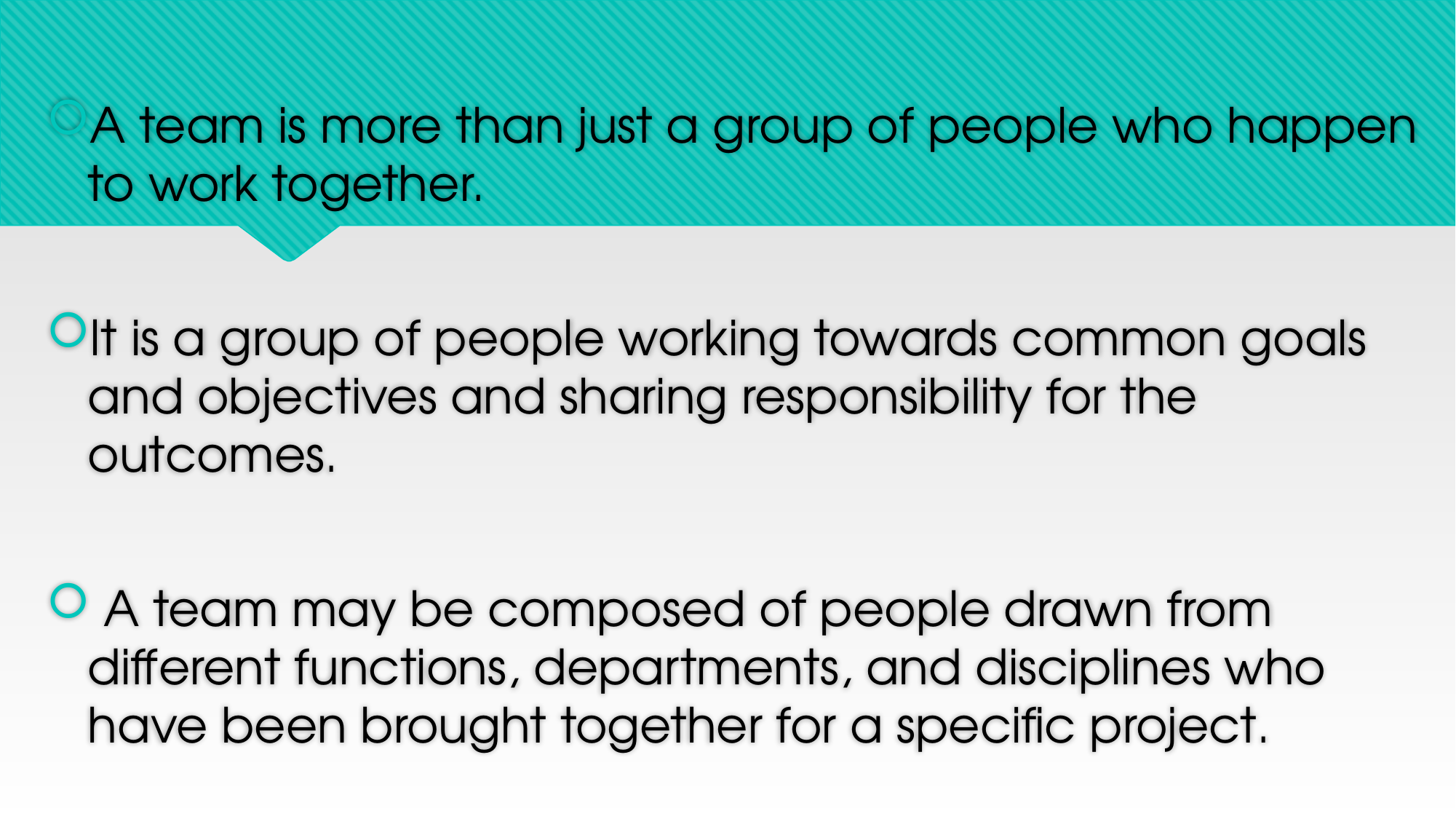

A team is more than just a group of people who happen to work together.

It is a group of people working towards common goals and objectives and sharing responsibility for the outcomes.

 A team may be composed of people drawn from different functions, departments, and disciplines who have been brought together for a specific project.